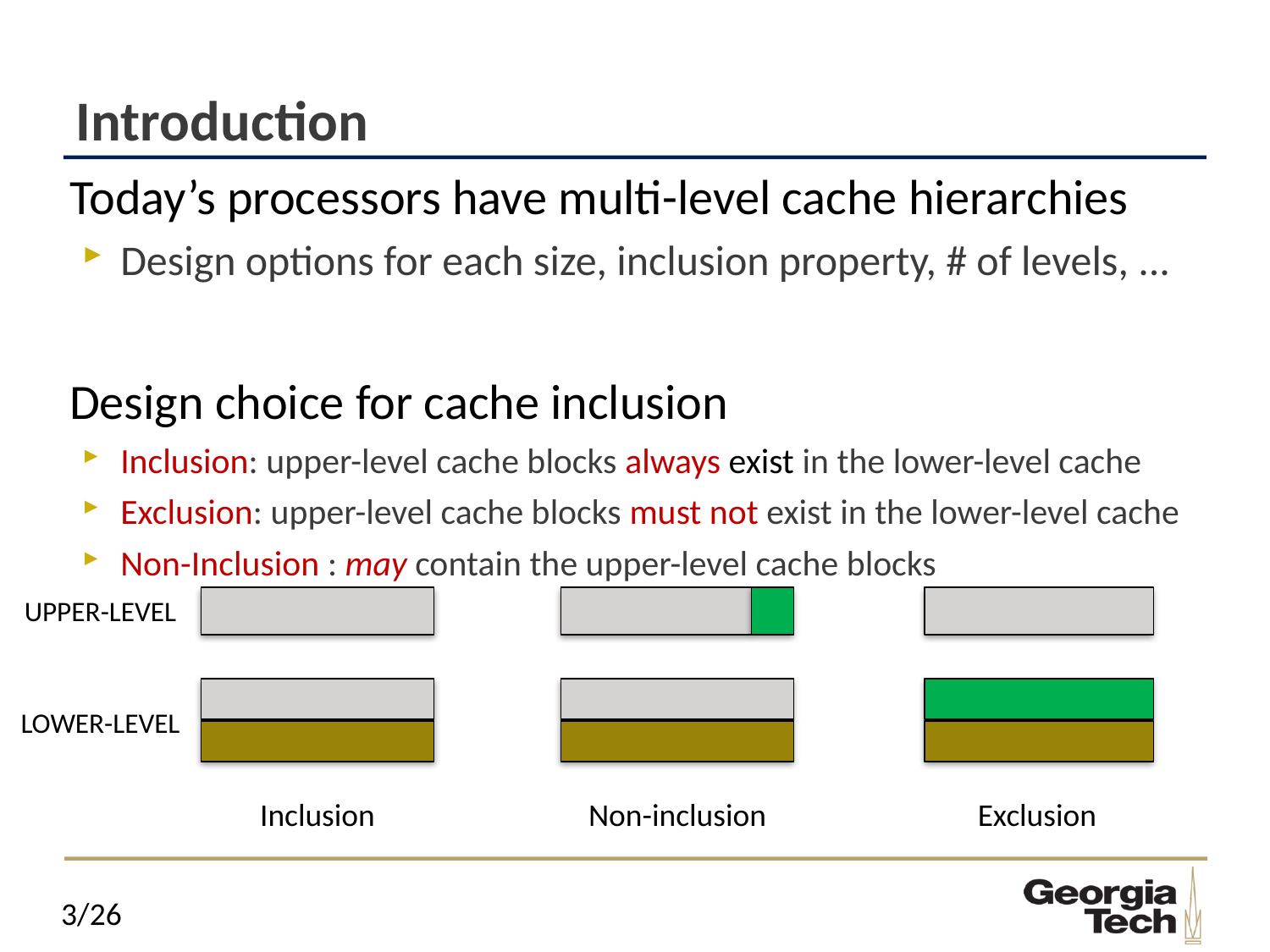

# Introduction
Today’s processors have multi-level cache hierarchies
Design options for each size, inclusion property, # of levels, ...

Design choice for cache inclusion
Inclusion: upper-level cache blocks always exist in the lower-level cache
Exclusion: upper-level cache blocks must not exist in the lower-level cache
Non-Inclusion : may contain the upper-level cache blocks

UPPER-LEVEL

LOWER-LEVEL

Inclusion
Non-inclusion
Exclusion